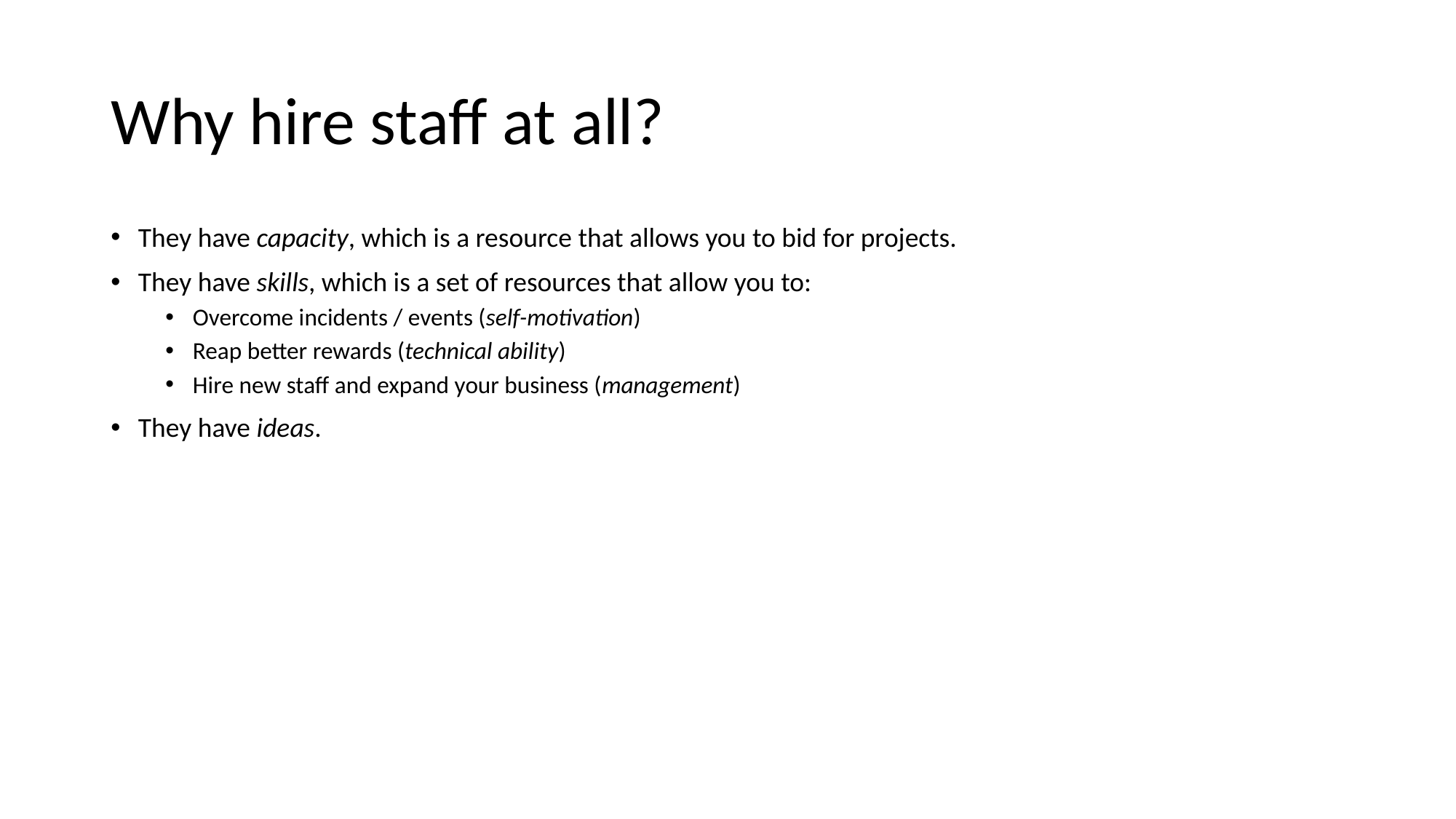

# Why hire staff at all?
They have capacity, which is a resource that allows you to bid for projects.
They have skills, which is a set of resources that allow you to:
Overcome incidents / events (self-motivation)
Reap better rewards (technical ability)
Hire new staff and expand your business (management)
They have ideas.